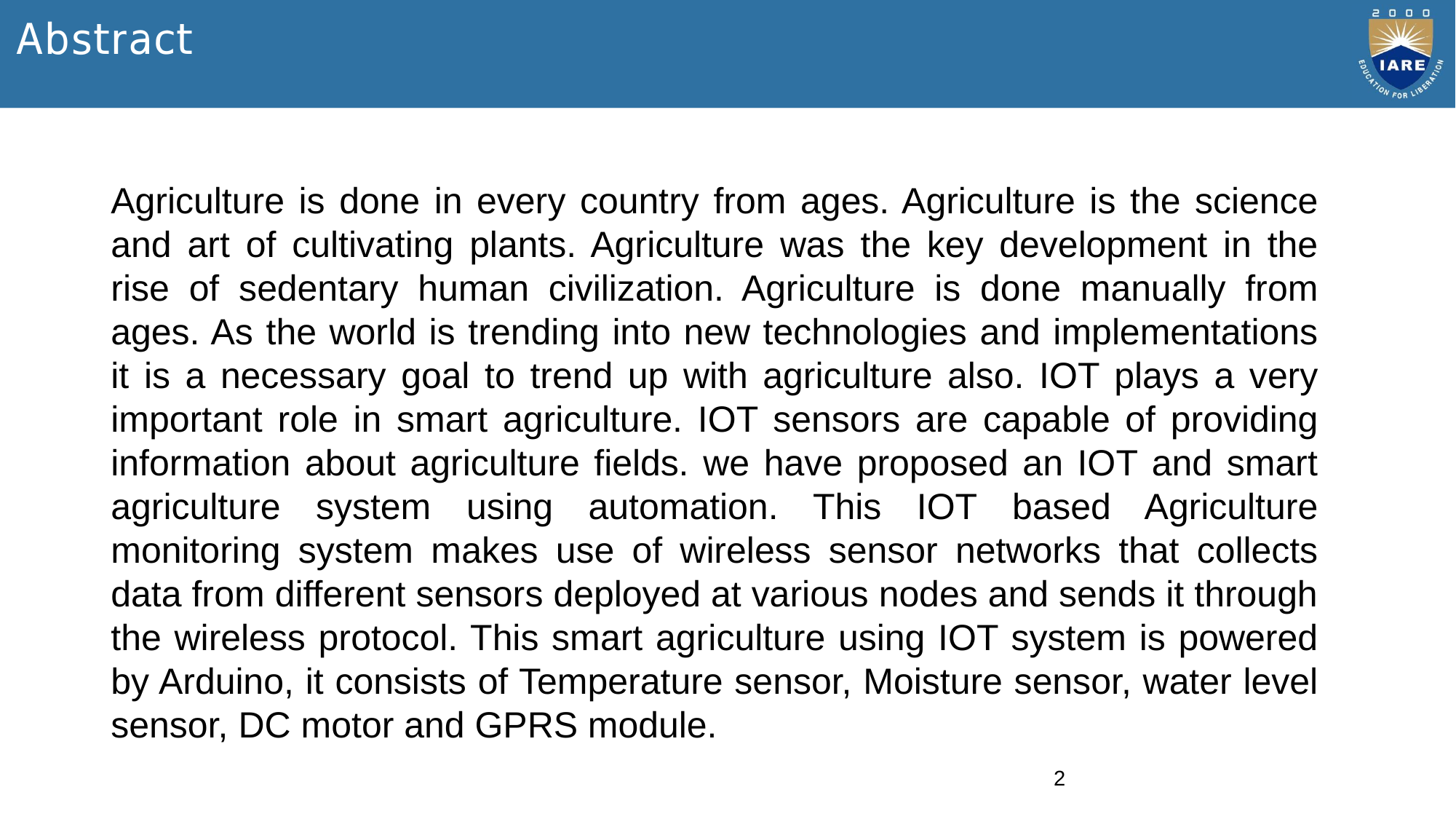

# Abstract
Agriculture is done in every country from ages. Agriculture is the science and art of cultivating plants. Agriculture was the key development in the rise of sedentary human civilization. Agriculture is done manually from ages. As the world is trending into new technologies and implementations it is a necessary goal to trend up with agriculture also. IOT plays a very important role in smart agriculture. IOT sensors are capable of providing information about agriculture fields. we have proposed an IOT and smart agriculture system using automation. This IOT based Agriculture monitoring system makes use of wireless sensor networks that collects data from different sensors deployed at various nodes and sends it through the wireless protocol. This smart agriculture using IOT system is powered by Arduino, it consists of Temperature sensor, Moisture sensor, water level sensor, DC motor and GPRS module.
2